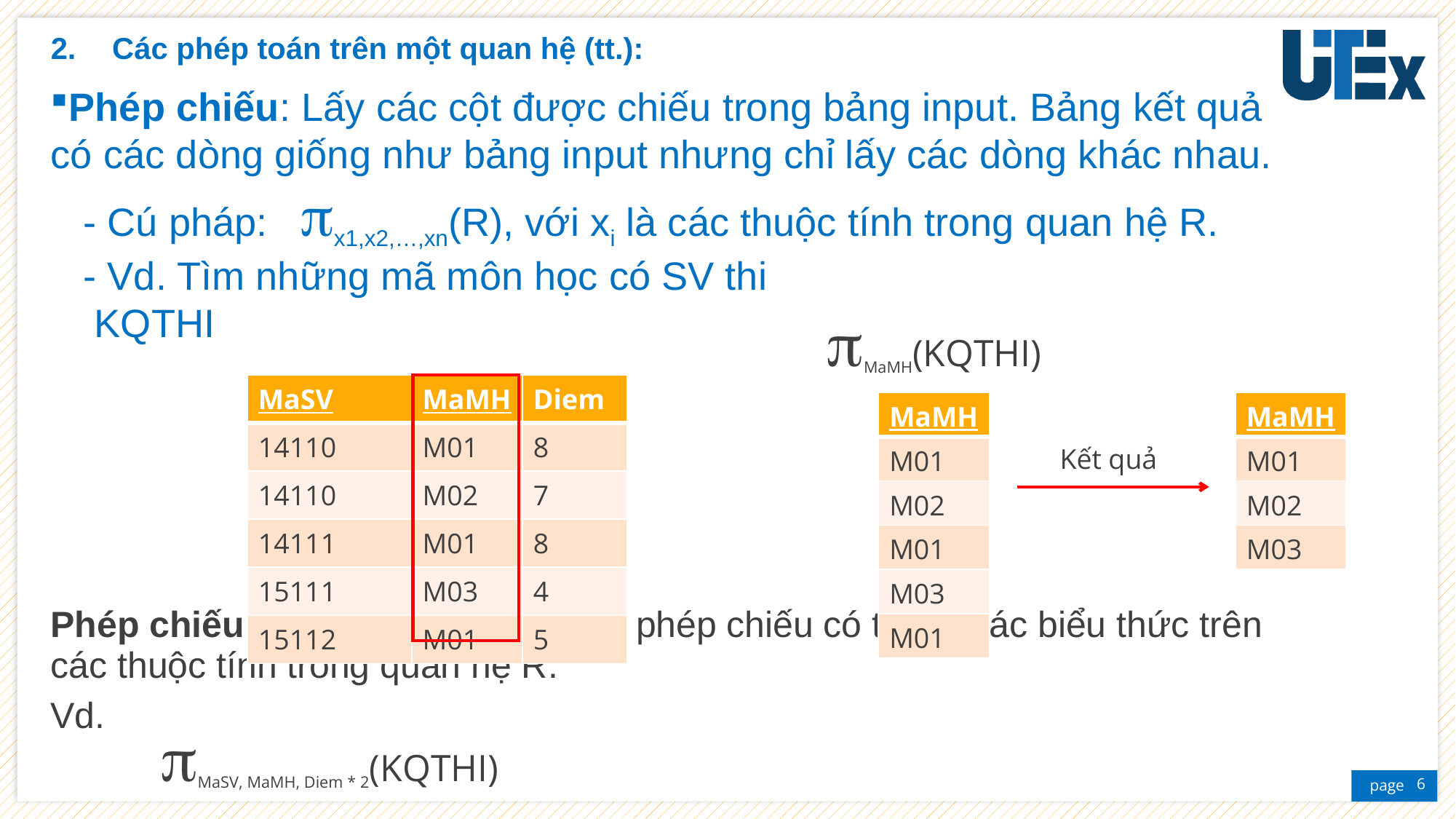

Các phép toán trên một quan hệ (tt.):
Phép chiếu: Lấy các cột được chiếu trong bảng input. Bảng kết quả có các dòng giống như bảng input nhưng chỉ lấy các dòng khác nhau.
   - Cú pháp:   πx1,x2,…,xn(R), với xi là các thuộc tính trong quan hệ R.
   - Vd. Tìm những mã môn học có SV thi
    KQTHI

Phép chiếu tổng quát: các xi trong phép chiếu có thể là các biểu thức trên các thuộc tính trong quan hệ R.
Vd.
πMaMH(KQTHI)
| MaSV | MaMH | Diem |
| --- | --- | --- |
| 14110 | M01 | 8 |
| 14110 | M02 | 7 |
| 14111 | M01 | 8 |
| 15111 | M03 | 4 |
| 15112 | M01 | 5 |

| MaMH |
| --- |
| M01 |
| M02 |
| M01 |
| M03 |
| M01 |
| MaMH |
| --- |
| M01 |
| M02 |
| M03 |
Kết quả
πMaSV, MaMH, Diem * 2(KQTHI)
6